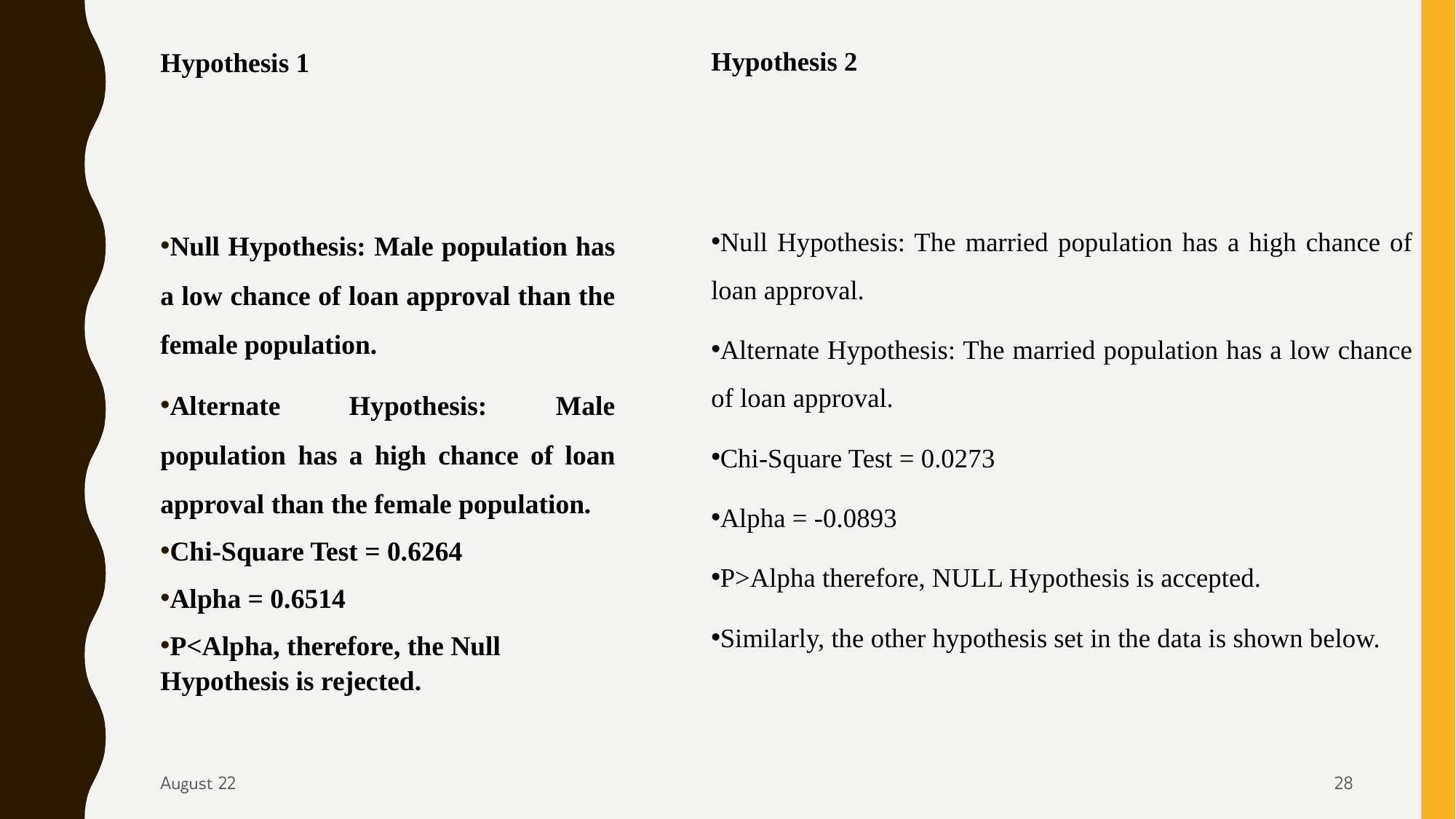

Hypothesis 1

Null Hypothesis: Male population has a low chance of loan approval than the female population.
Alternate Hypothesis: Male population has a high chance of loan approval than the female population.
Chi-Square Test = 0.6264
Alpha = 0.6514
P<Alpha, therefore, the Null Hypothesis is rejected.

Hypothesis 2

Null Hypothesis: The married population has a high chance of loan approval.
Alternate Hypothesis: The married population has a low chance of loan approval.
Chi-Square Test = 0.0273
Alpha = -0.0893
P>Alpha therefore, NULL Hypothesis is accepted.
Similarly, the other hypothesis set in the data is shown below.

August 22
28